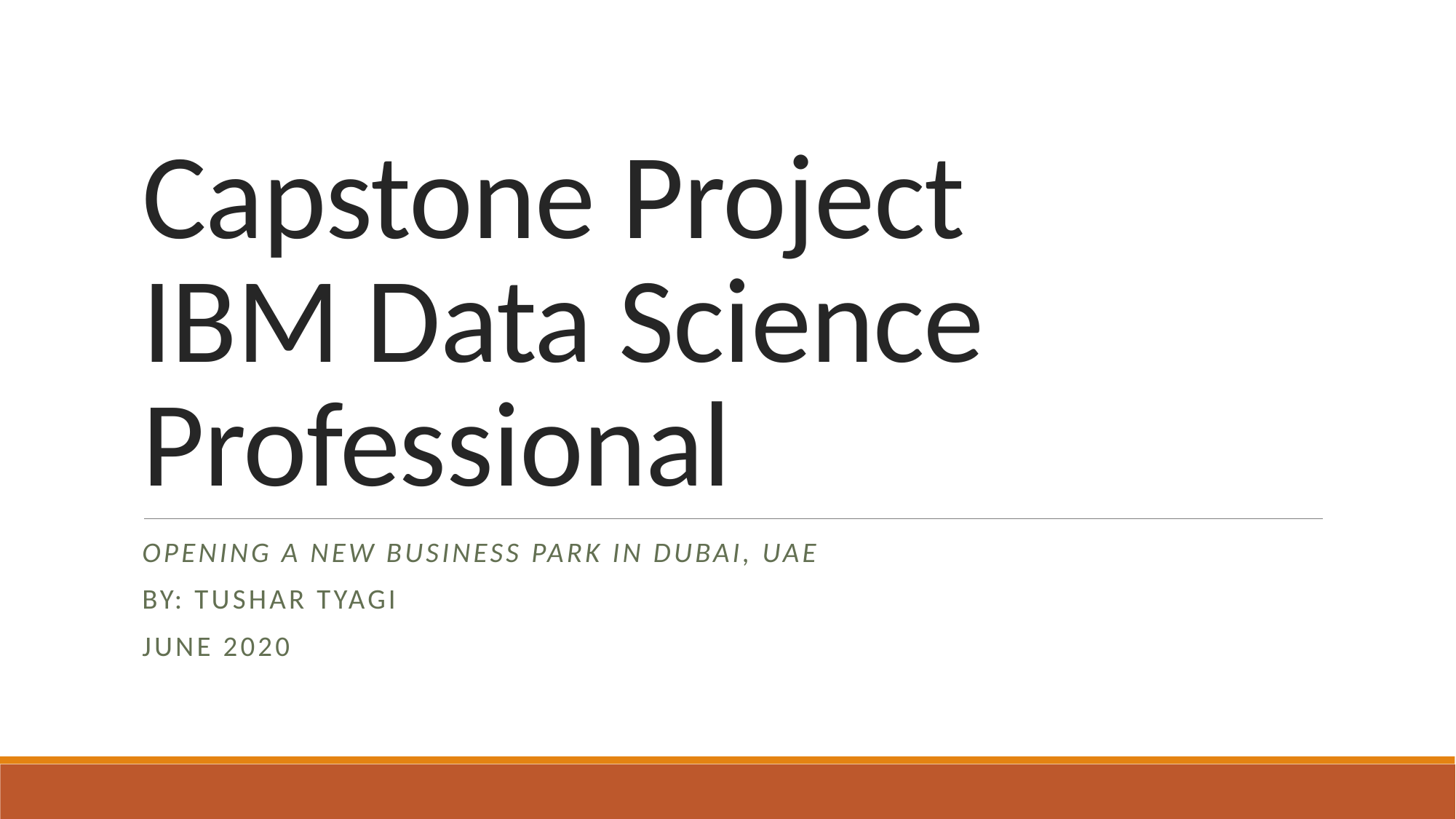

# Capstone Project IBM Data Science Professional
Opening a new Business Park in Dubai, UAE
By: Tushar Tyagi
June 2020